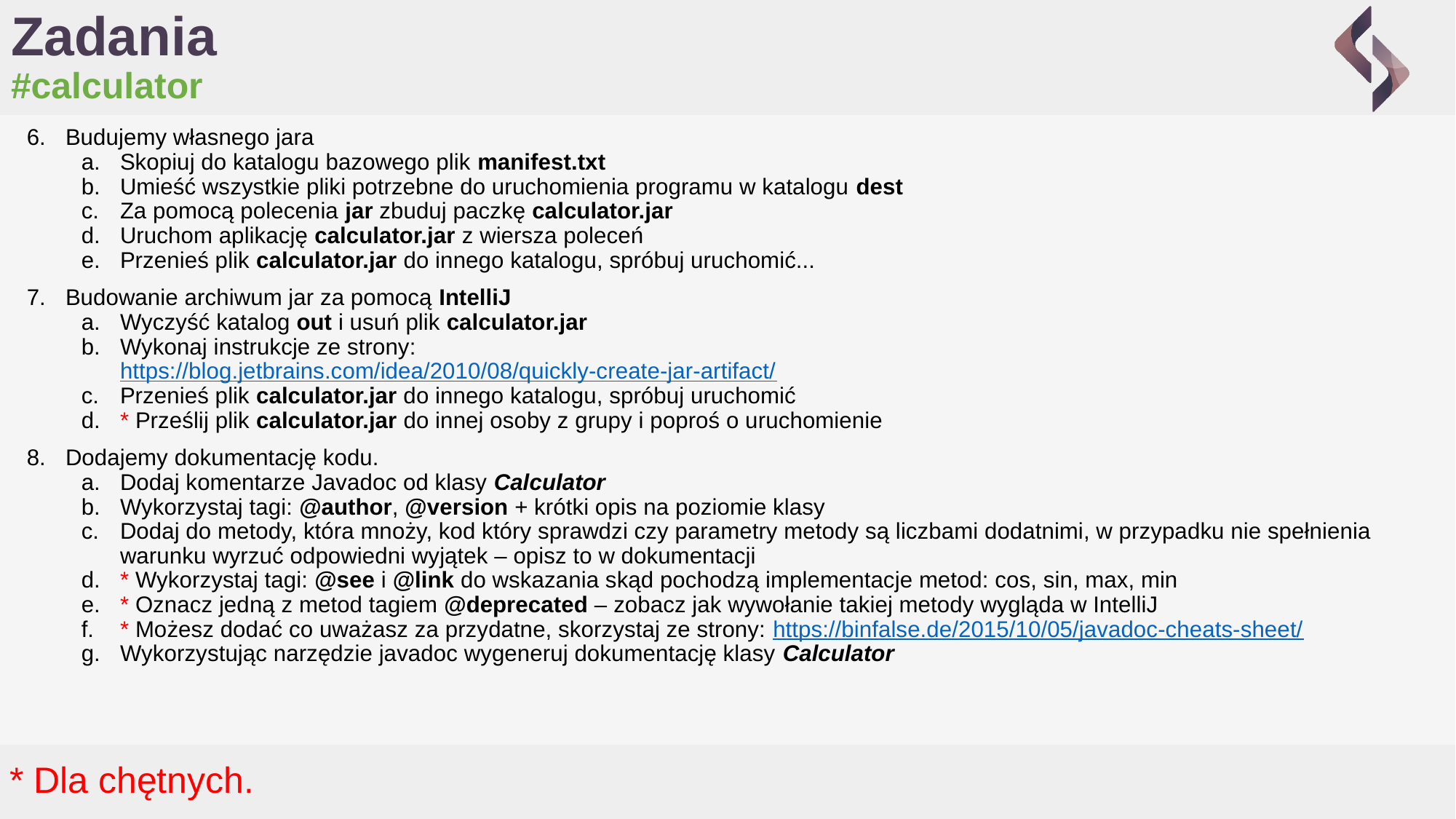

# Zadania
#calculator
Budujemy własnego jara
Skopiuj do katalogu bazowego plik manifest.txt
Umieść wszystkie pliki potrzebne do uruchomienia programu w katalogu dest
Za pomocą polecenia jar zbuduj paczkę calculator.jar
Uruchom aplikację calculator.jar z wiersza poleceń
Przenieś plik calculator.jar do innego katalogu, spróbuj uruchomić...

Budowanie archiwum jar za pomocą IntelliJ
Wyczyść katalog out i usuń plik calculator.jar
Wykonaj instrukcje ze strony:
https://blog.jetbrains.com/idea/2010/08/quickly-create-jar-artifact/
Przenieś plik calculator.jar do innego katalogu, spróbuj uruchomić
* Prześlij plik calculator.jar do innej osoby z grupy i poproś o uruchomienie

Dodajemy dokumentację kodu.
Dodaj komentarze Javadoc od klasy Calculator
Wykorzystaj tagi: @author, @version + krótki opis na poziomie klasy
Dodaj do metody, która mnoży, kod który sprawdzi czy parametry metody są liczbami dodatnimi, w przypadku nie spełnienia warunku wyrzuć odpowiedni wyjątek – opisz to w dokumentacji
* Wykorzystaj tagi: @see i @link do wskazania skąd pochodzą implementacje metod: cos, sin, max, min
* Oznacz jedną z metod tagiem @deprecated – zobacz jak wywołanie takiej metody wygląda w IntelliJ
* Możesz dodać co uważasz za przydatne, skorzystaj ze strony: https://binfalse.de/2015/10/05/javadoc-cheats-sheet/
Wykorzystując narzędzie javadoc wygeneruj dokumentację klasy Calculator

* Dla chętnych.